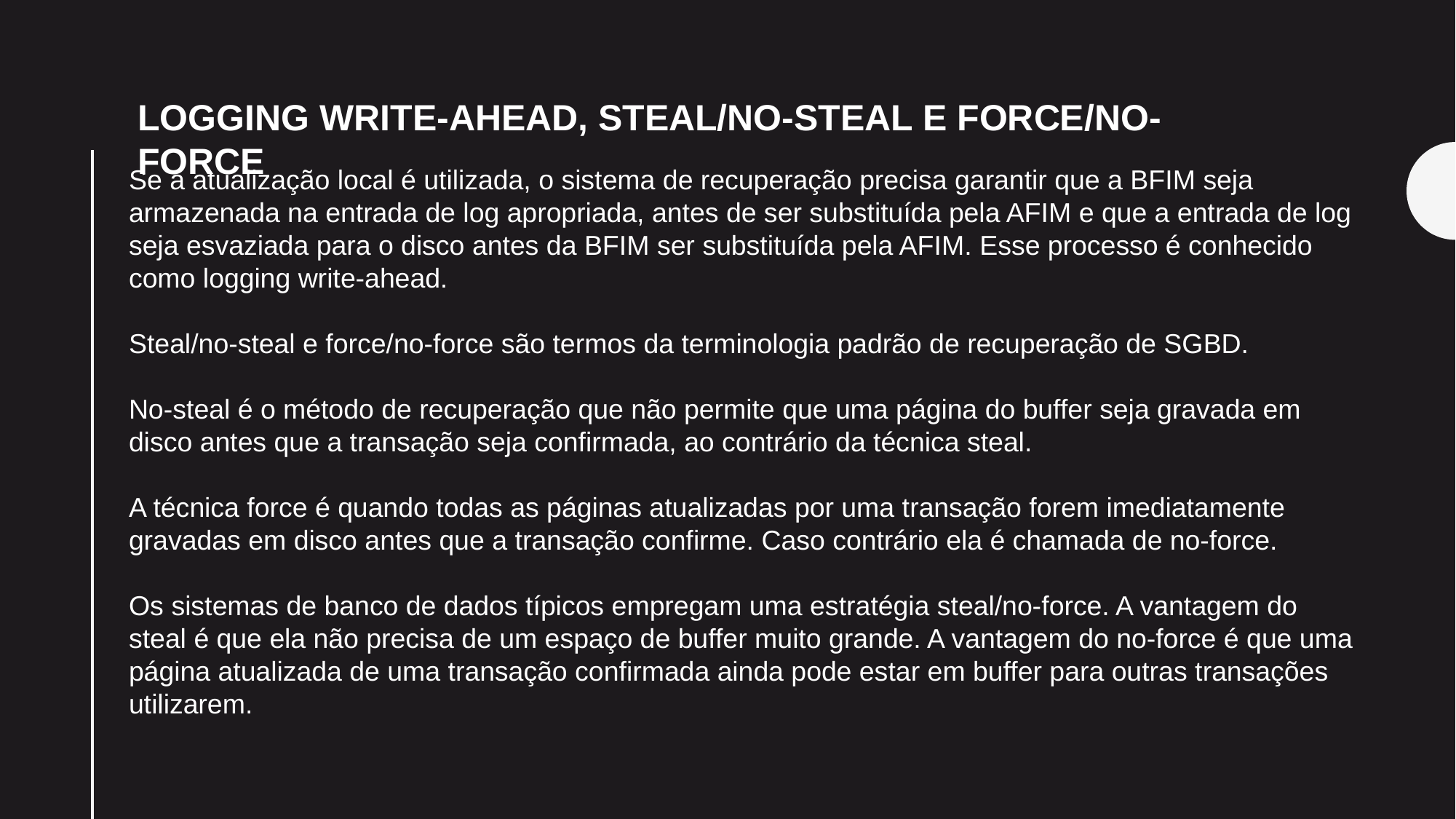

LOGGING WRITE-AHEAD, STEAL/NO-STEAL E FORCE/NO-FORCE
Se a atualização local é utilizada, o sistema de recuperação precisa garantir que a BFIM seja armazenada na entrada de log apropriada, antes de ser substituída pela AFIM e que a entrada de log seja esvaziada para o disco antes da BFIM ser substituída pela AFIM. Esse processo é conhecido como logging write-ahead.

Steal/no-steal e force/no-force são termos da terminologia padrão de recuperação de SGBD.

No-steal é o método de recuperação que não permite que uma página do buffer seja gravada em disco antes que a transação seja confirmada, ao contrário da técnica steal.

A técnica force é quando todas as páginas atualizadas por uma transação forem imediatamente gravadas em disco antes que a transação confirme. Caso contrário ela é chamada de no-force.

Os sistemas de banco de dados típicos empregam uma estratégia steal/no-force. A vantagem do steal é que ela não precisa de um espaço de buffer muito grande. A vantagem do no-force é que uma página atualizada de uma transação confirmada ainda pode estar em buffer para outras transações utilizarem.